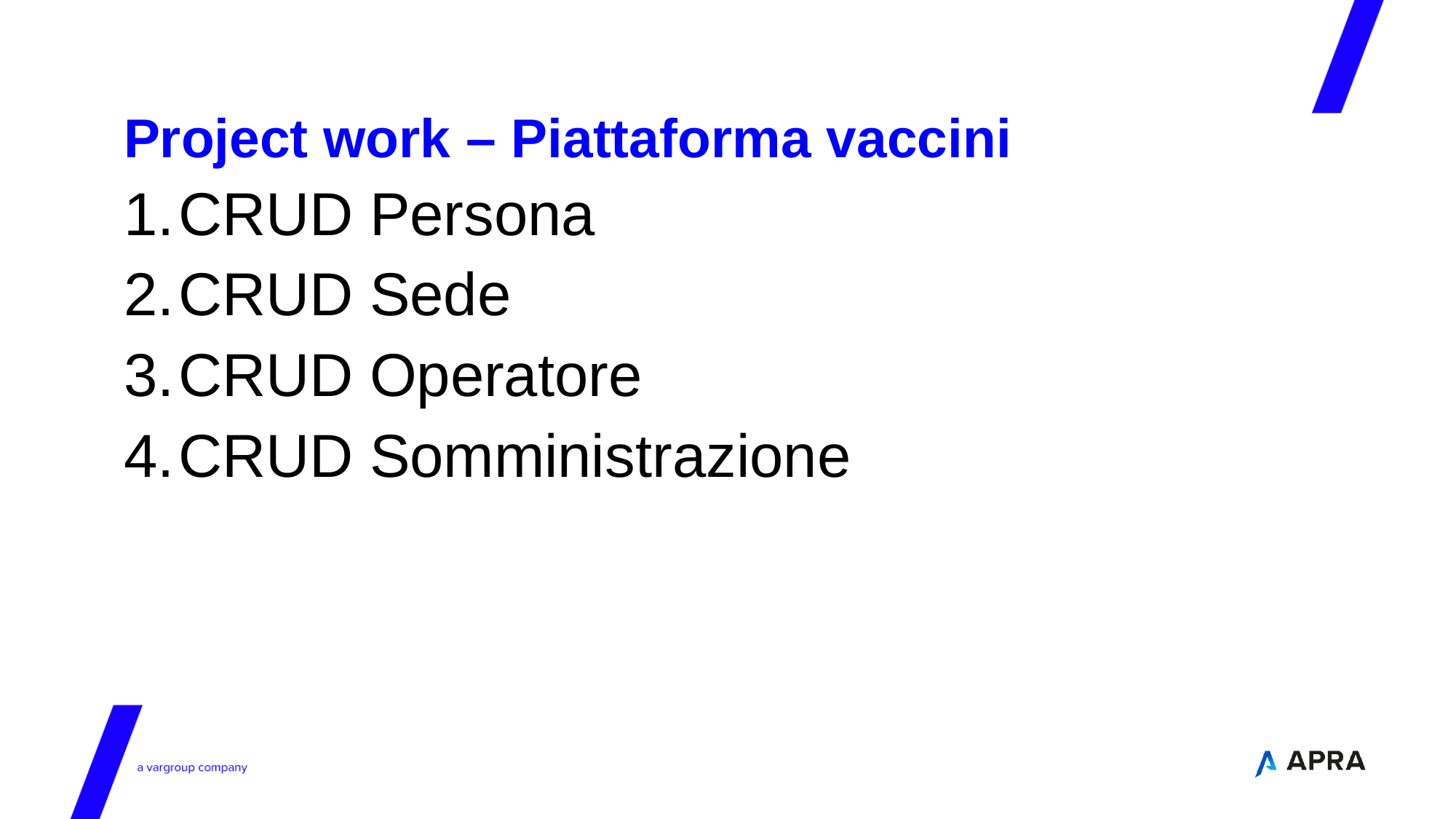

# Project work – Piattaforma vaccini
CRUD Persona
CRUD Sede
CRUD Operatore
CRUD Somministrazione